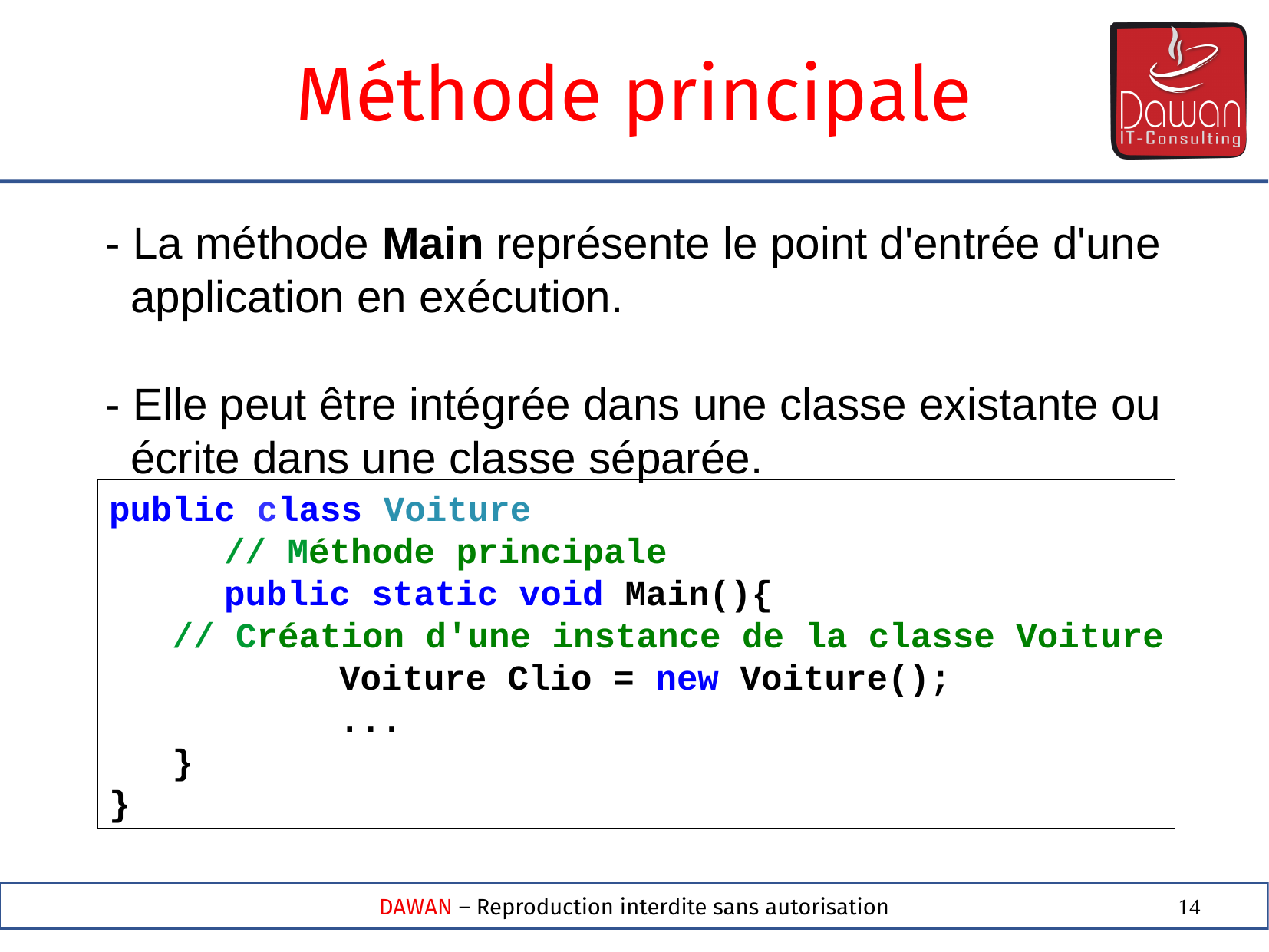

Méthode principale
- La méthode Main représente le point d'entrée d'une
  application en exécution.

- Elle peut être intégrée dans une classe existante ou
  écrite dans une classe séparée.
public class Voiture
	// Méthode principale
	public static void Main(){
   // Création d'une instance de la classe Voiture
		Voiture Clio = new Voiture();
		...
   }
}
14